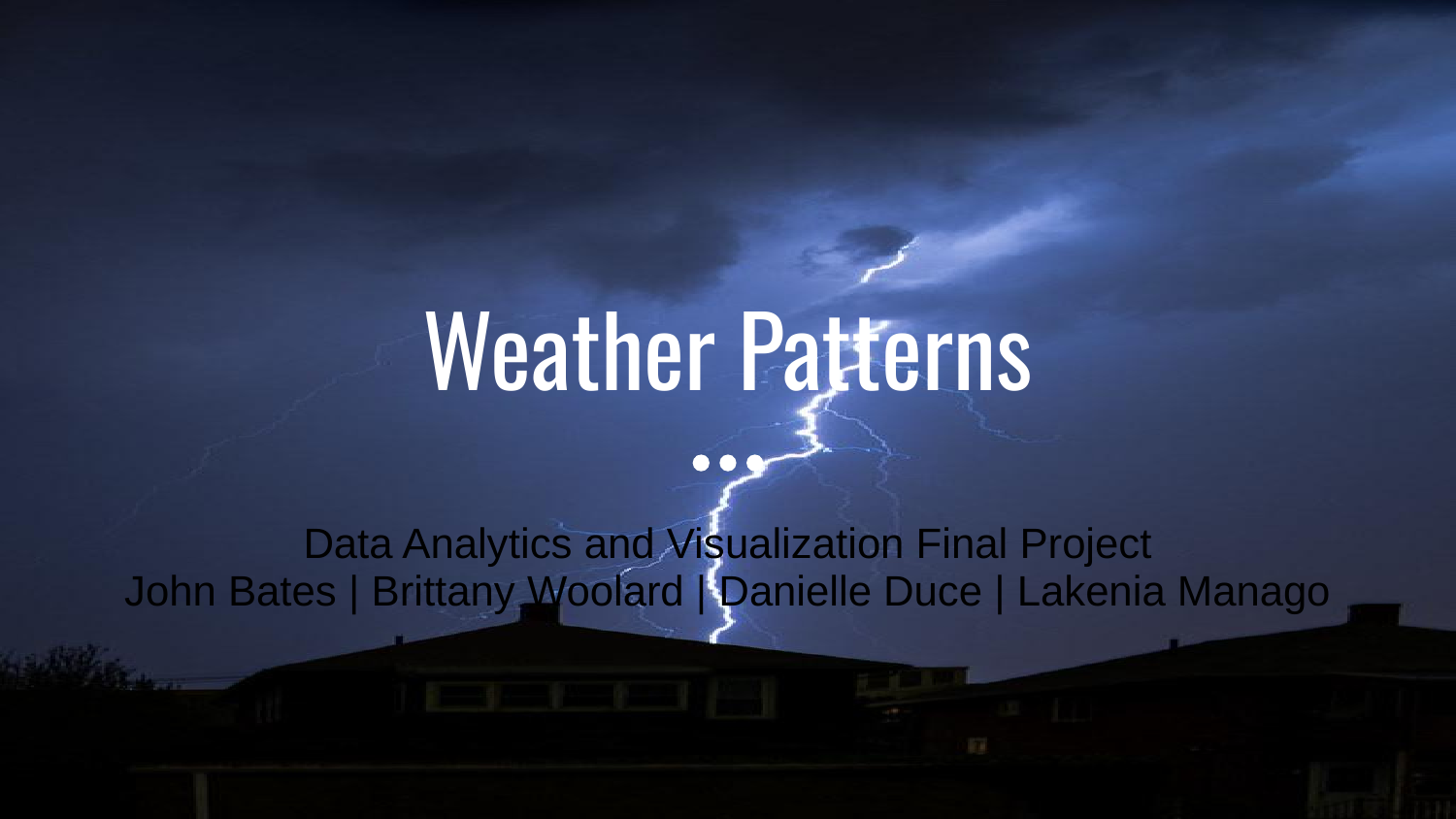

# Weather Patterns
Data Analytics and Visualization Final Project
John Bates | Brittany Woolard | Danielle Duce | Lakenia Manago